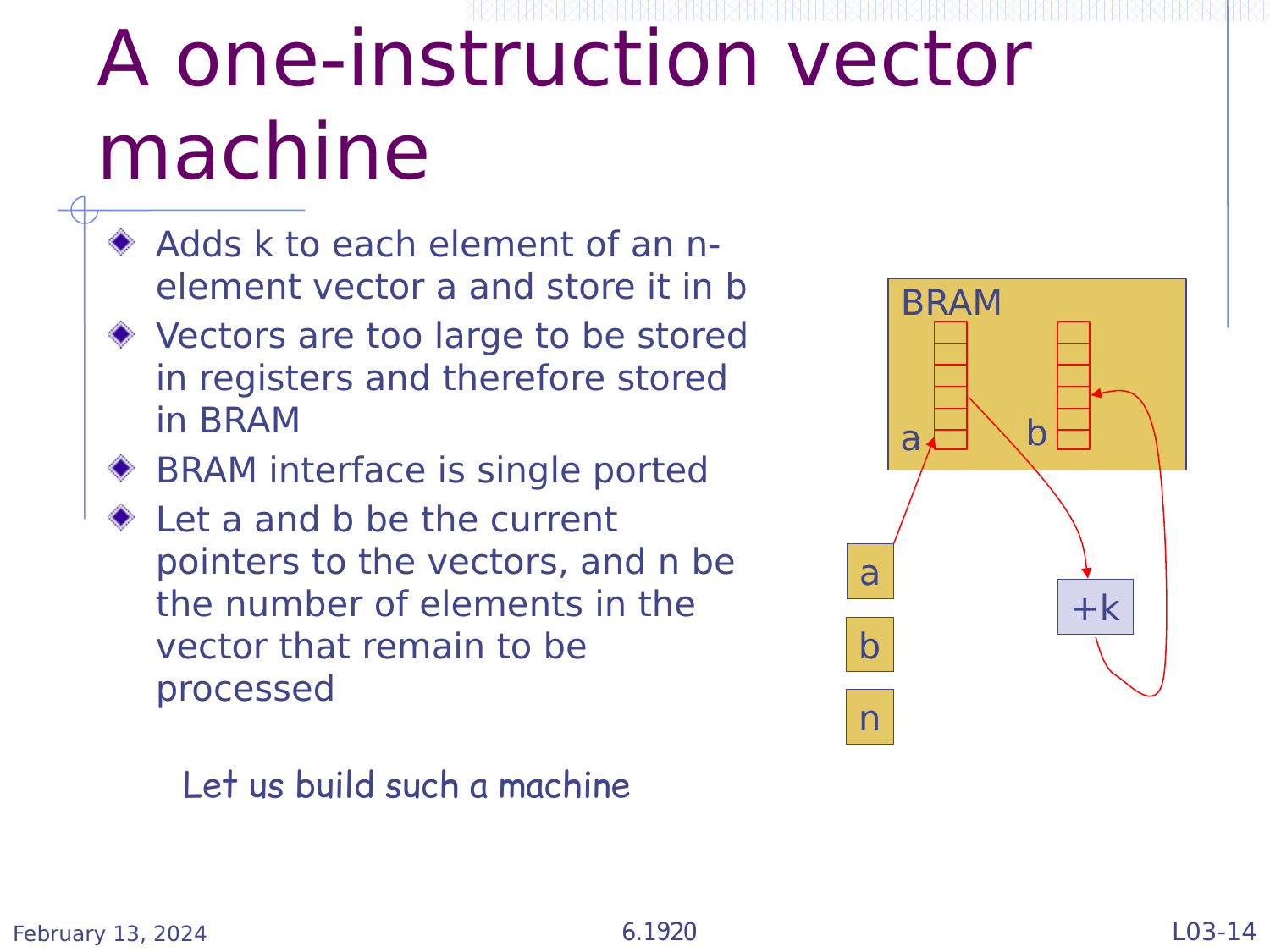

# A one-instruction vector machine
Adds k to each element of an n-element vector a and store it in b
Vectors are too large to be stored in registers and therefore stored in BRAM
BRAM interface is single ported
Let a and b be the current pointers to the vectors, and n be the number of elements in the vector that remain to be processed

BRAM

b
a
a
+k
b
n
Let us build such a machine
February 13, 2024
6.1920
L03-14